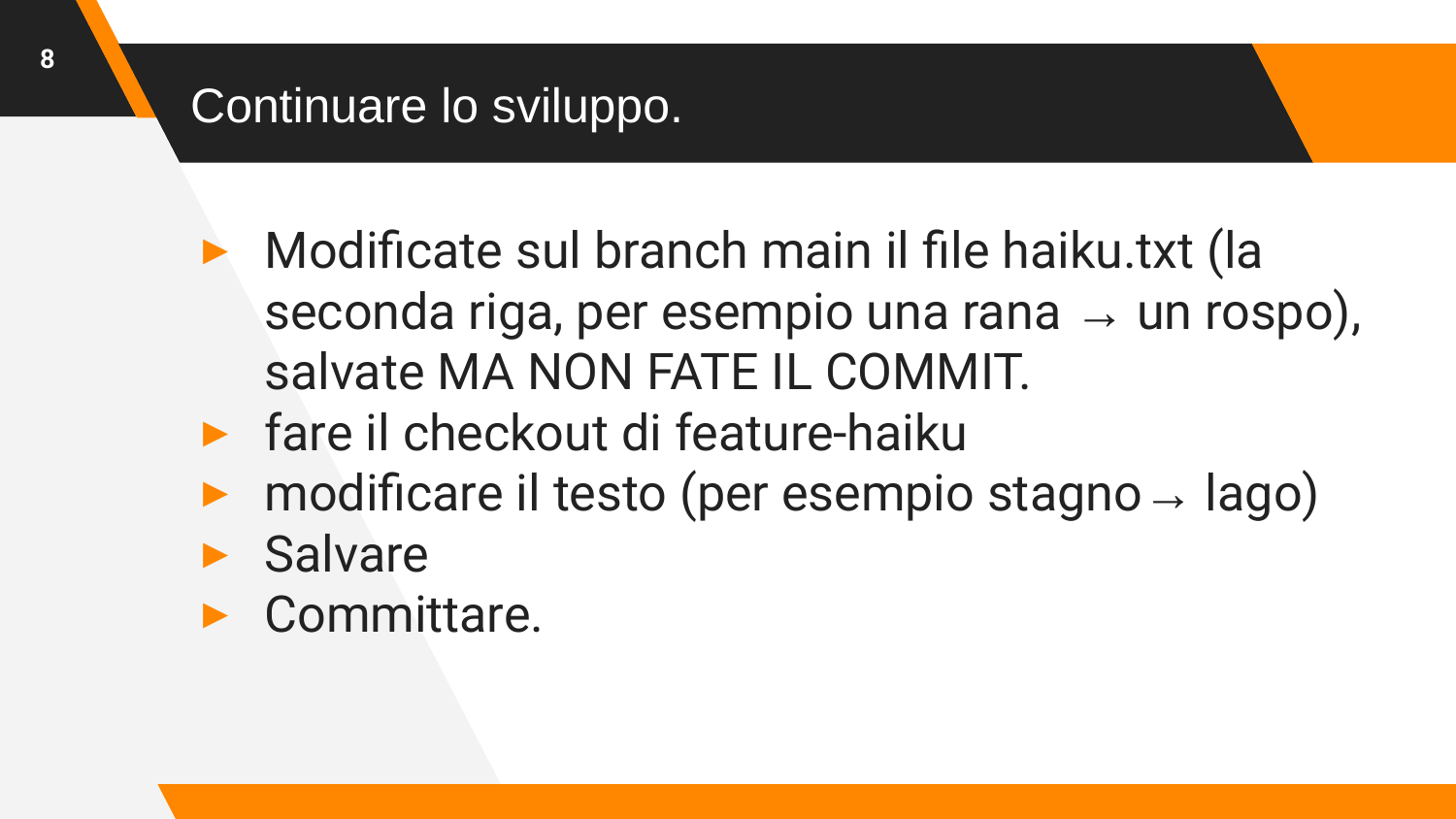

8
# Continuare lo sviluppo.
Modificate sul branch main il file haiku.txt (la seconda riga, per esempio una rana → un rospo), salvate MA NON FATE IL COMMIT.
fare il checkout di feature-haiku
modificare il testo (per esempio stagno→ lago)
Salvare
Committare.